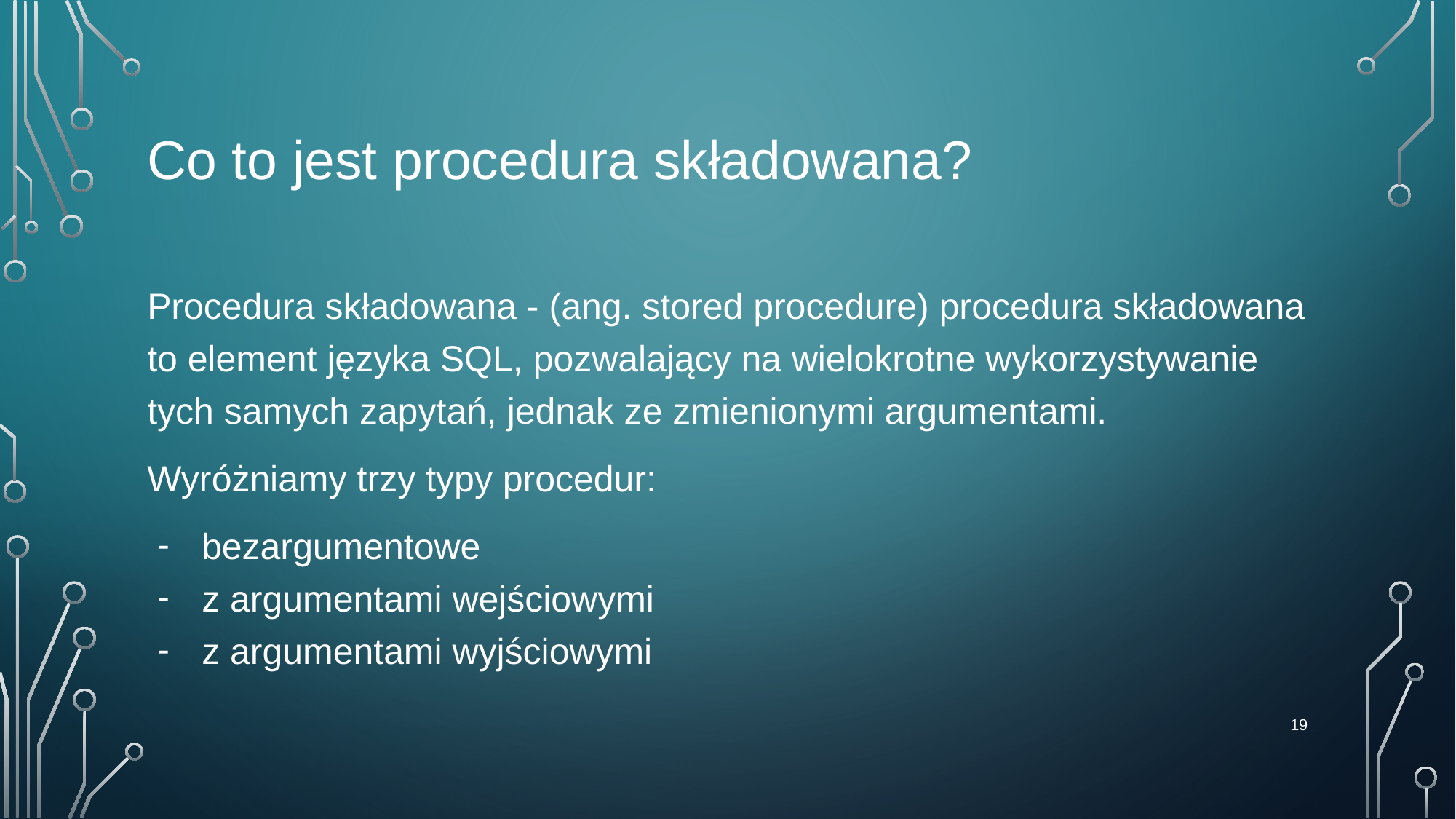

# Co to jest procedura składowana?
Procedura składowana - (ang. stored procedure) procedura składowana to element języka SQL, pozwalający na wielokrotne wykorzystywanie tych samych zapytań, jednak ze zmienionymi argumentami.
Wyróżniamy trzy typy procedur:
bezargumentowe
z argumentami wejściowymi
z argumentami wyjściowymi
19